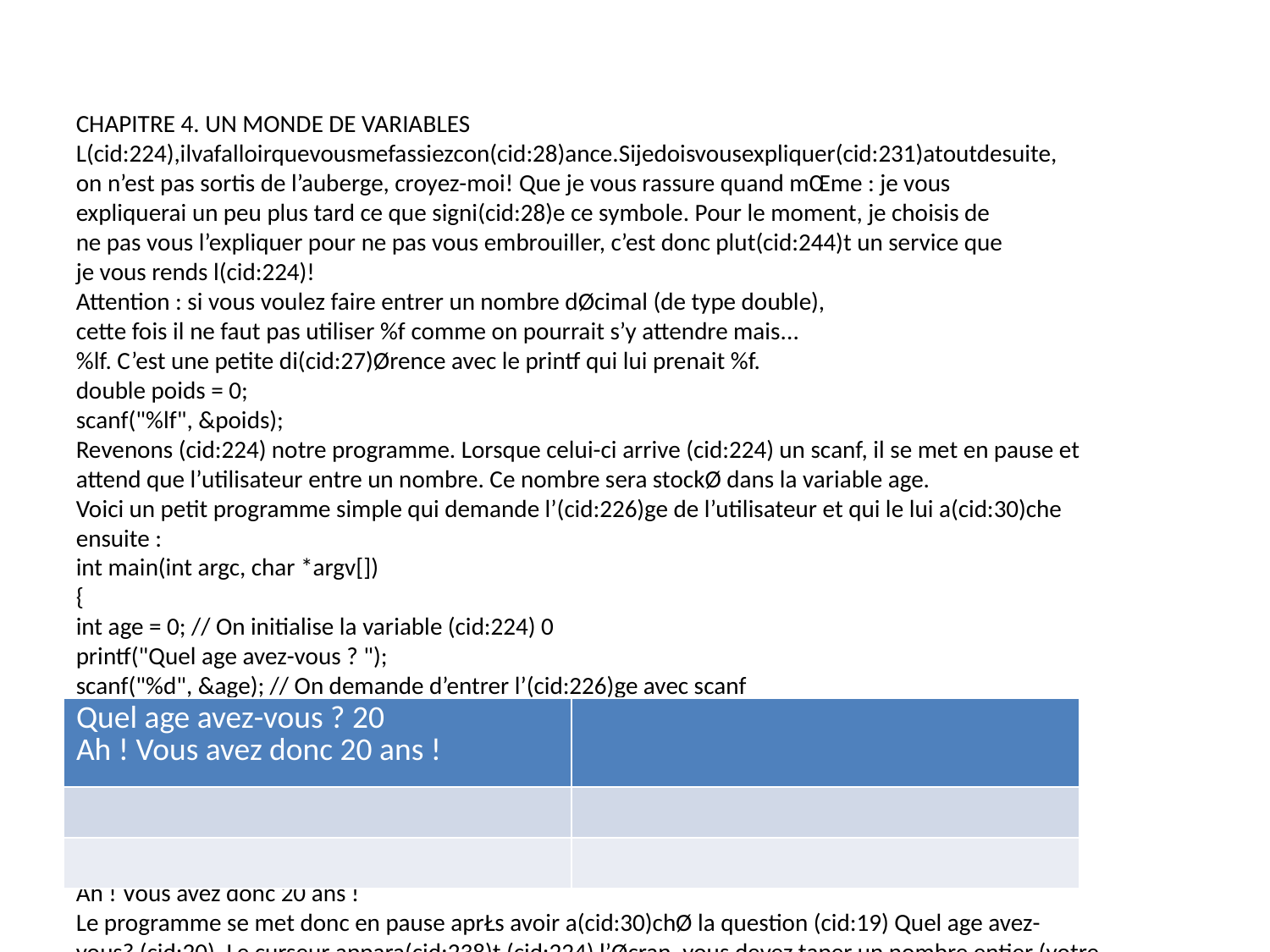

CHAPITRE 4. UN MONDE DE VARIABLES
L(cid:224),ilvafalloirquevousmefassiezcon(cid:28)ance.Sijedoisvousexpliquer(cid:231)atoutdesuite,
on n’est pas sortis de l’auberge, croyez-moi! Que je vous rassure quand mŒme : je vous
expliquerai un peu plus tard ce que signi(cid:28)e ce symbole. Pour le moment, je choisis de
ne pas vous l’expliquer pour ne pas vous embrouiller, c’est donc plut(cid:244)t un service que
je vous rends l(cid:224)!
Attention : si vous voulez faire entrer un nombre dØcimal (de type double),
cette fois il ne faut pas utiliser %f comme on pourrait s’y attendre mais...
%lf. C’est une petite di(cid:27)Ørence avec le printf qui lui prenait %f.
double poids = 0;
scanf("%lf", &poids);
Revenons (cid:224) notre programme. Lorsque celui-ci arrive (cid:224) un scanf, il se met en pause et
attend que l’utilisateur entre un nombre. Ce nombre sera stockØ dans la variable age.
Voici un petit programme simple qui demande l’(cid:226)ge de l’utilisateur et qui le lui a(cid:30)che
ensuite :
int main(int argc, char *argv[])
{
int age = 0; // On initialise la variable (cid:224) 0
printf("Quel age avez-vous ? ");
scanf("%d", &age); // On demande d’entrer l’(cid:226)ge avec scanf
printf("Ah ! Vous avez donc %d ans !\n\n", age);
return 0;
}
(cid:3) (cid:0)
(cid:66) (cid:2)Code web : 992186(cid:1)
Quel age avez-vous ? 20
Ah ! Vous avez donc 20 ans !
Le programme se met donc en pause aprŁs avoir a(cid:30)chØ la question (cid:19) Quel age avez-
vous? (cid:20). Le curseur appara(cid:238)t (cid:224) l’Øcran, vous devez taper un nombre entier (votre (cid:226)ge).
Tapez ensuite sur (cid:19) EntrØe (cid:20) pour valider, et le programme continuera (cid:224) s’exØcuter.
Ici, tout ce qu’il fait aprŁs c’est a(cid:30)cher la valeur de la variable age (cid:224) l’Øcran ((cid:19) Ah!
Vous avez donc 20 ans! (cid:20)).
Voil(cid:224),vousavezcomprisleprincipe.Gr(cid:226)ce(cid:224)lafonctionscanf,onpeutdonccommen-
cer (cid:224) interagir avec l’utilisateur.
Notez que rien ne vous empŒche de taper autre chose qu’un nombre entier :
(cid:21) si vous rentrez un nombre dØcimal, comme 2.9, il sera automatiquement tronquØ,
c’est-(cid:224)-dire que seule la partie entiŁre sera conservØe. Dans ce cas, c’est le nombre 2
qui aurait ØtØ stockØ dans la variable;
62
| Quel age avez-vous ? 20 Ah ! Vous avez donc 20 ans ! |  |
| --- | --- |
|  |  |
|  |  |